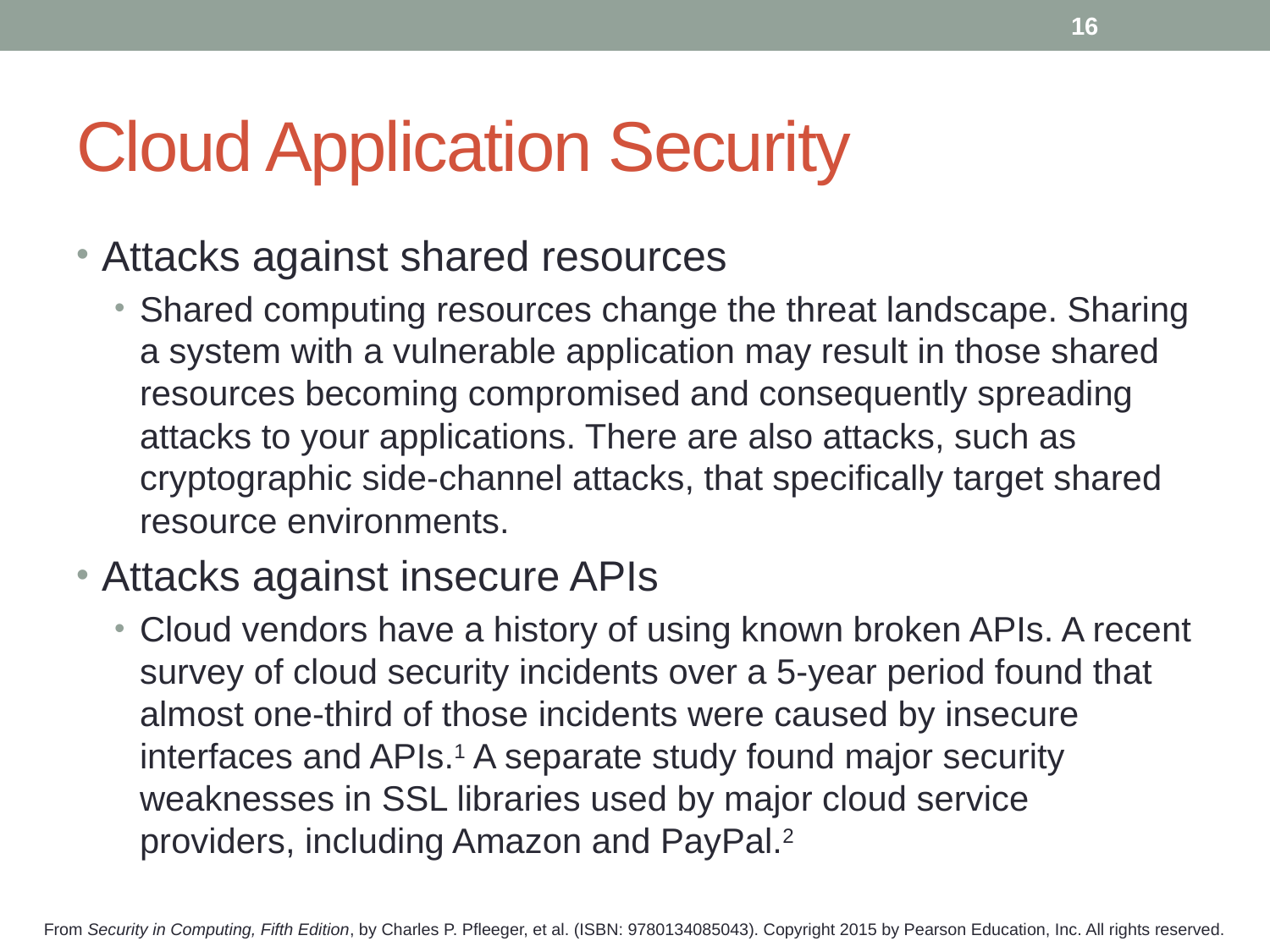

16
# Cloud Application Security
Attacks against shared resources
Shared computing resources change the threat landscape. Sharing a system with a vulnerable application may result in those shared resources becoming compromised and consequently spreading attacks to your applications. There are also attacks, such as cryptographic side-channel attacks, that specifically target shared resource environments.
Attacks against insecure APIs
Cloud vendors have a history of using known broken APIs. A recent survey of cloud security incidents over a 5-year period found that almost one-third of those incidents were caused by insecure interfaces and APIs.1 A separate study found major security weaknesses in SSL libraries used by major cloud service providers, including Amazon and PayPal.2